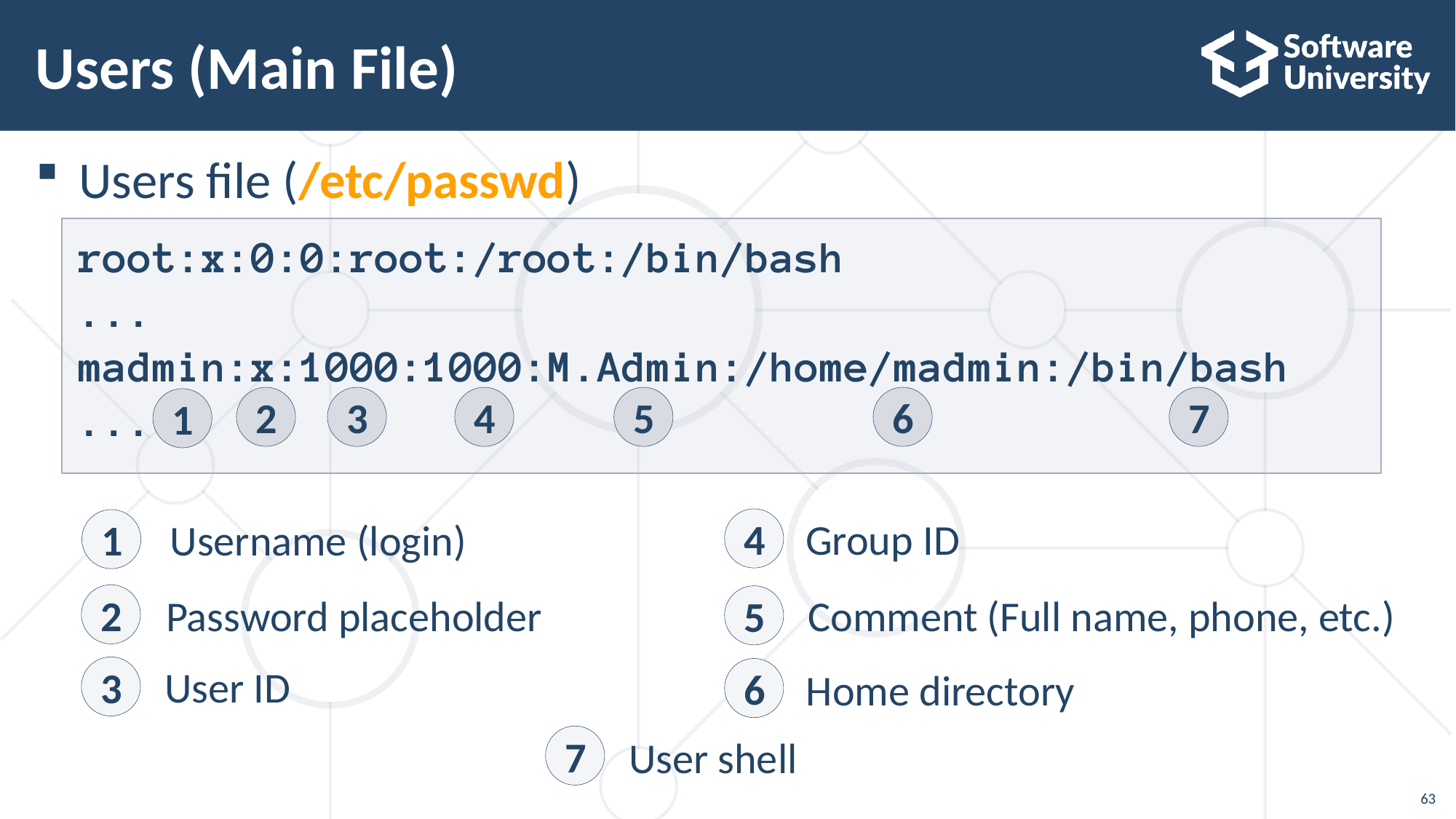

# Users (Main File)
Users file (/etc/passwd)
root:x:0:0:root:/root:/bin/bash
...
madmin:x:1000:1000:M.Admin:/home/madmin:/bin/bash
...
4
5
6
7
2
3
1
Group ID
4
Username (login)
1
Password placeholder
2
Comment (Full name, phone, etc.)
5
User ID
3
Home directory
6
User shell
7
63